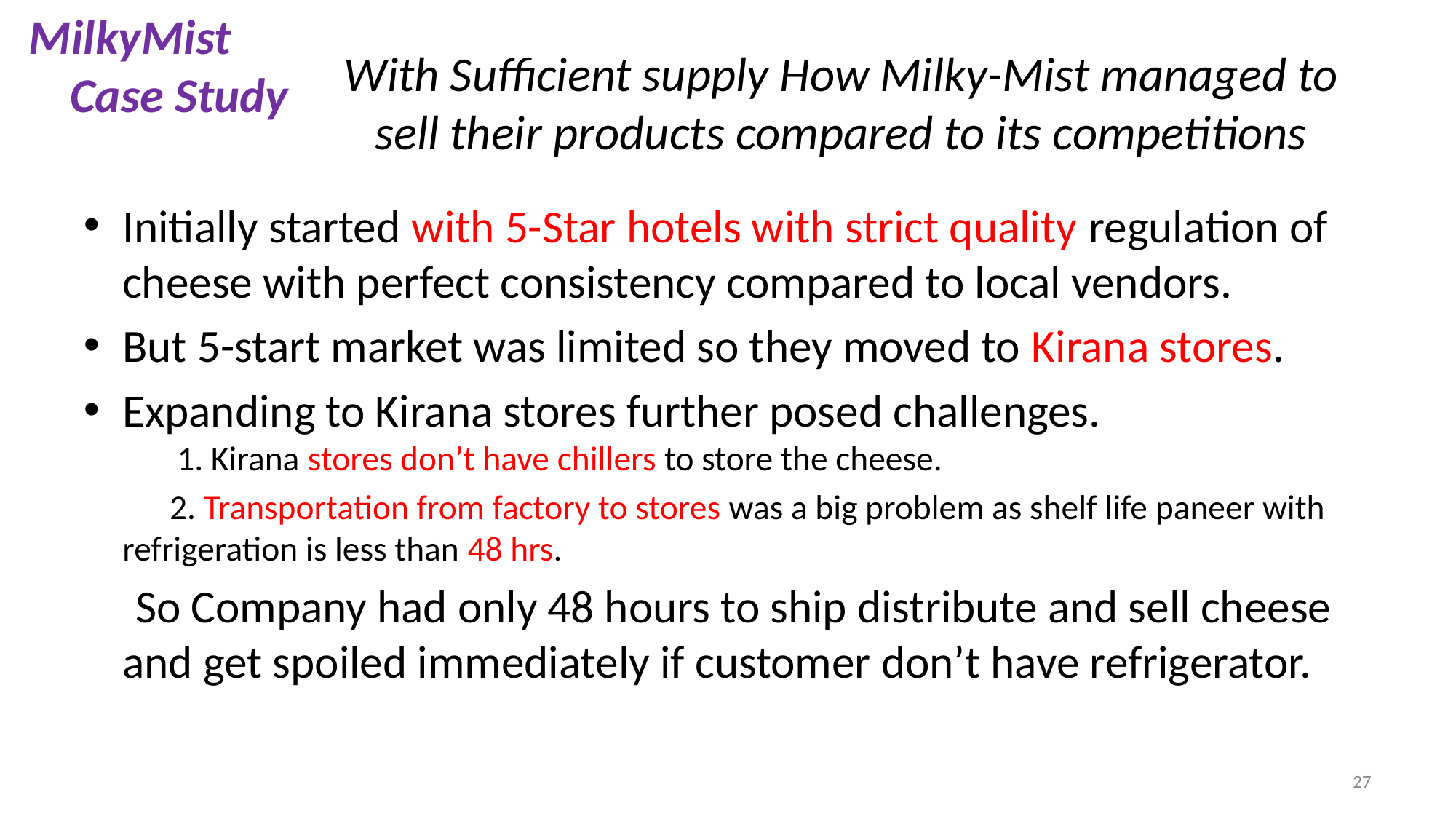

MilkyMist
Case Study
# With Sufficient supply How Milky-Mist managed to sell their products compared to its competitions
Initially started with 5-Star hotels with strict quality regulation of cheese with perfect consistency compared to local vendors.
But 5-start market was limited so they moved to Kirana stores.
Expanding to Kirana stores further posed challenges.
       1. Kirana stores don’t have chillers to store the cheese.
           2. Transportation from factory to stores was a big problem as shelf life paneer with refrigeration is less than 48 hrs.
     So Company had only 48 hours to ship distribute and sell cheese and get spoiled immediately if customer don’t have refrigerator.
27